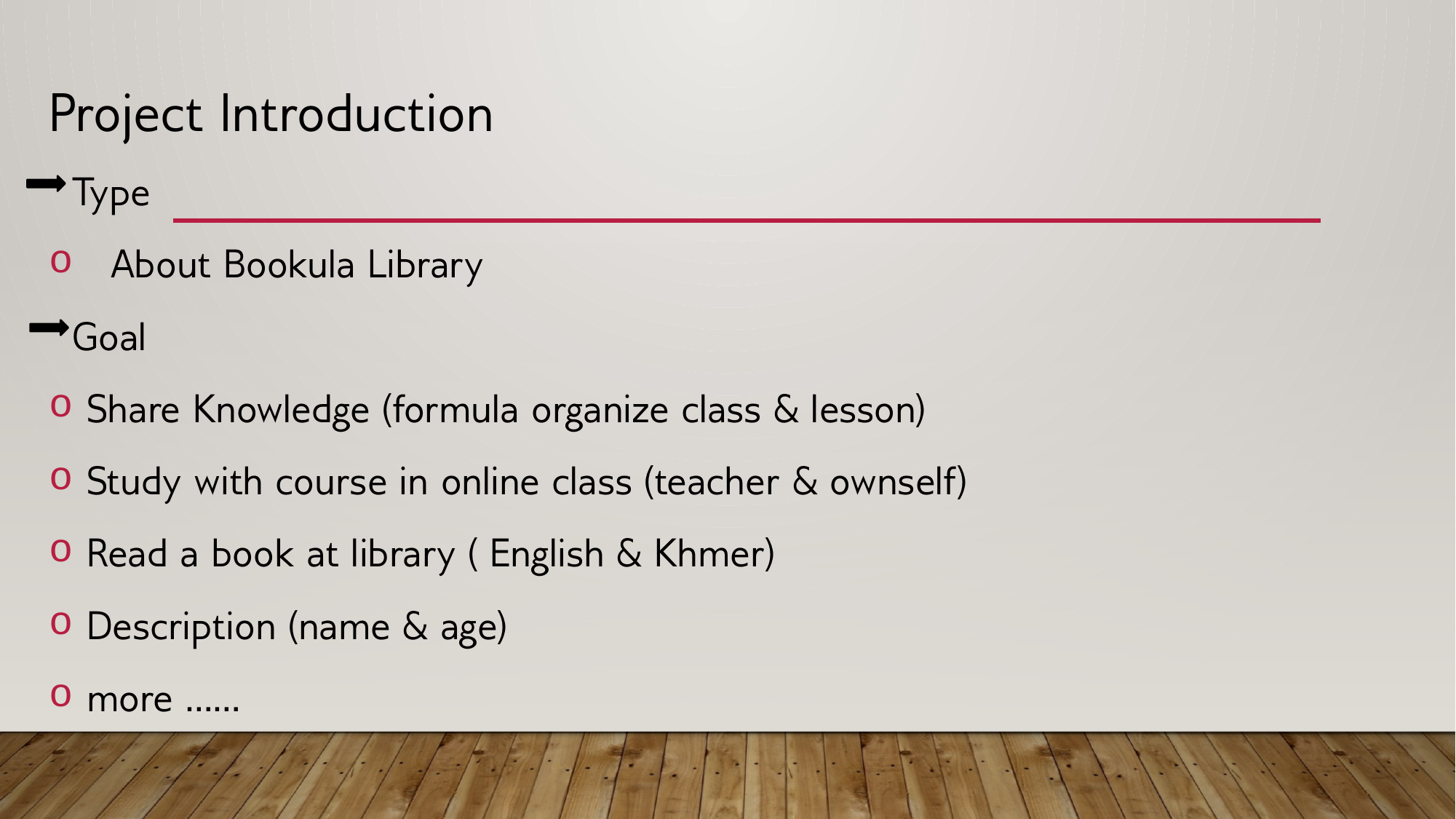

# Project Introduction
  Type
   About Bookula Library
  Goal
 Share Knowledge (formula organize class & lesson)
 Study with course in online class (teacher & ownself)
 Read a book at library ( English & Khmer)
 Description (name & age)
 more ……